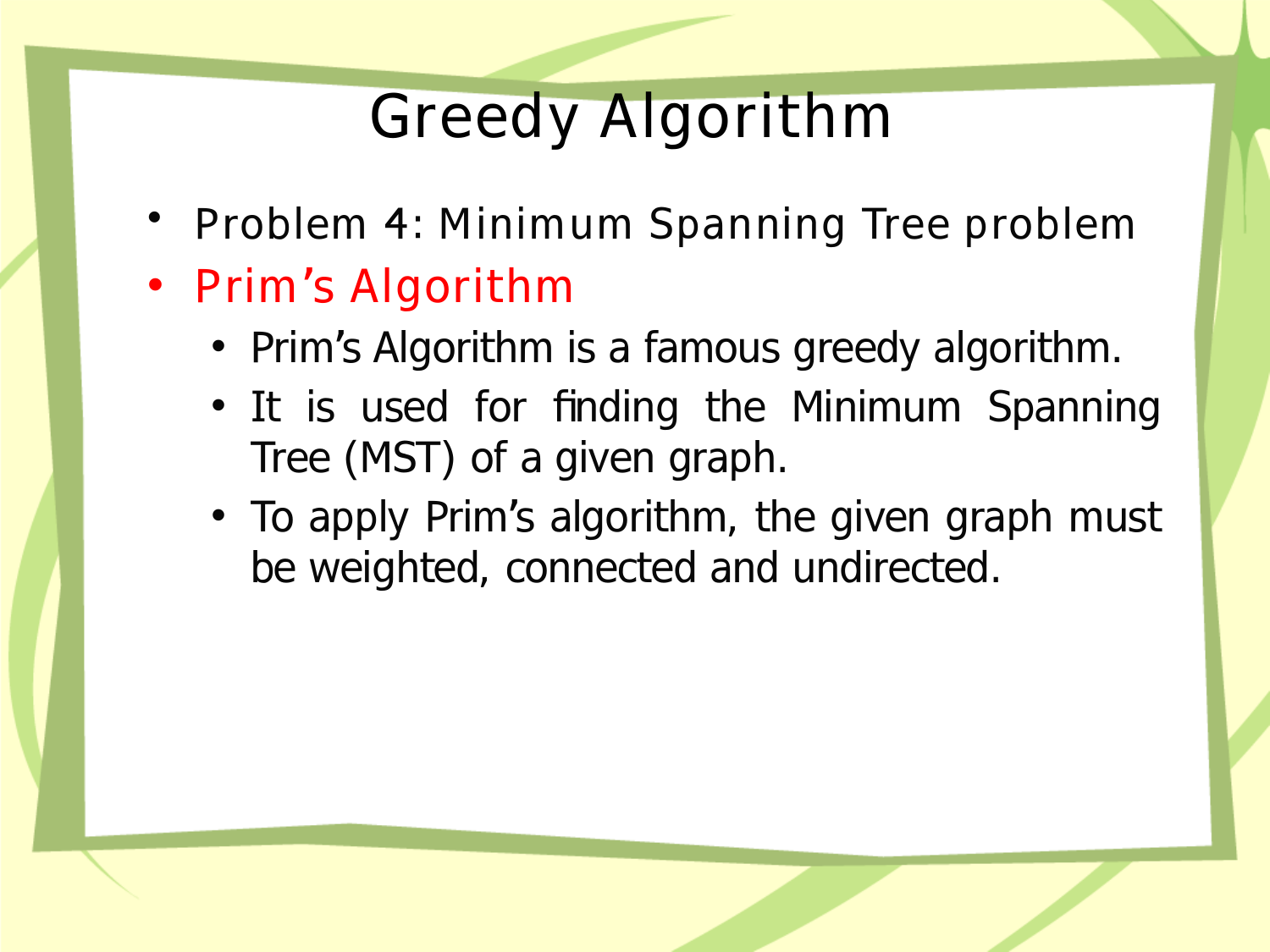

# Greedy Algorithm
Problem 4: Minimum Spanning Tree problem
Prim’s Algorithm
Prim’s Algorithm is a famous greedy algorithm.
It is used for finding the Minimum Spanning Tree (MST) of a given graph.
To apply Prim’s algorithm, the given graph must be weighted, connected and undirected.